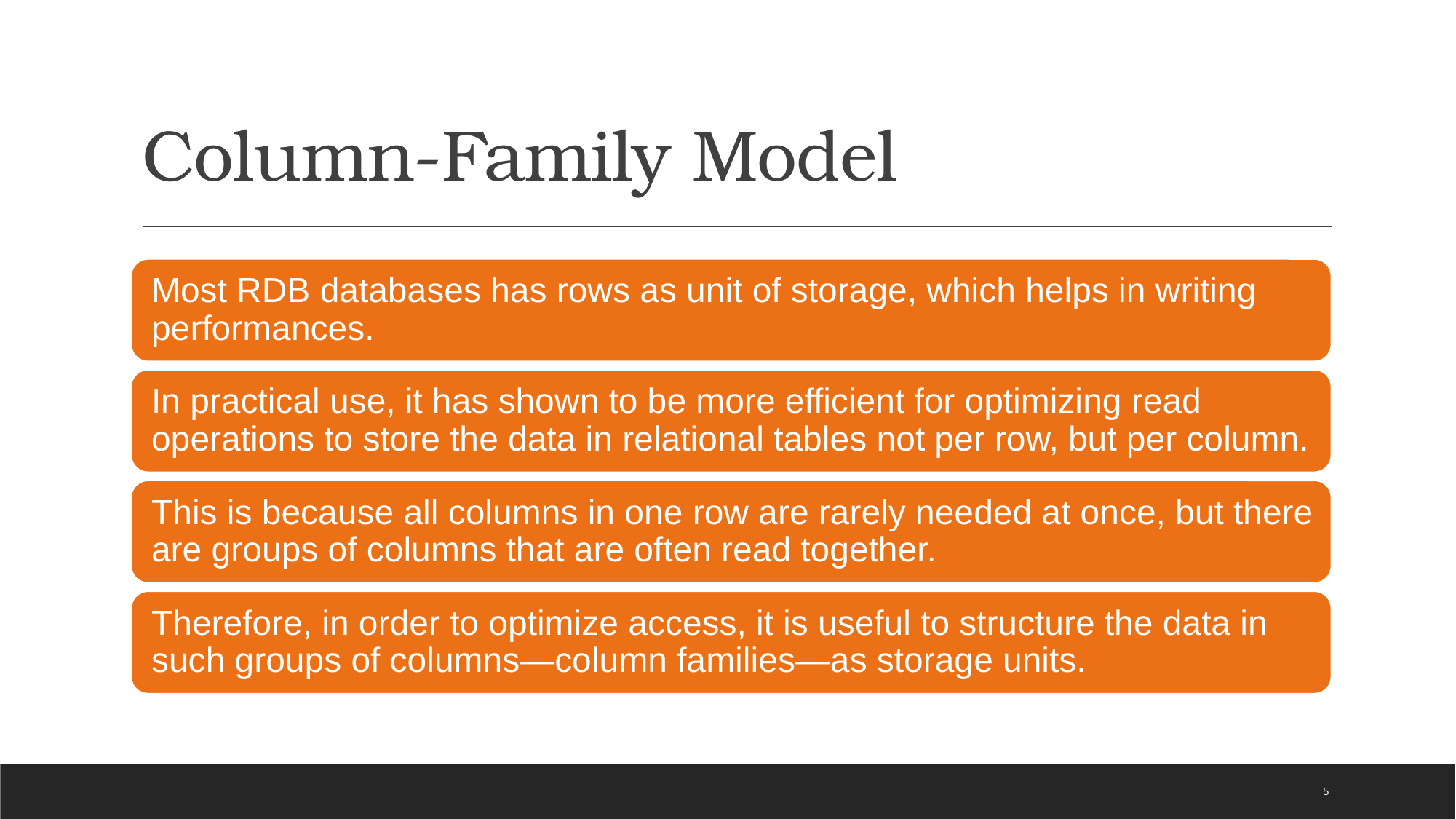

# Column-Family Model
Most RDB databases has rows as unit of storage, which helps in writing performances.
In practical use, it has shown to be more efficient for optimizing read operations to store the data in relational tables not per row, but per column.
This is because all columns in one row are rarely needed at once, but there are groups of columns that are often read together.
Therefore, in order to optimize access, it is useful to structure the data in such groups of columns—column families—as storage units.
5